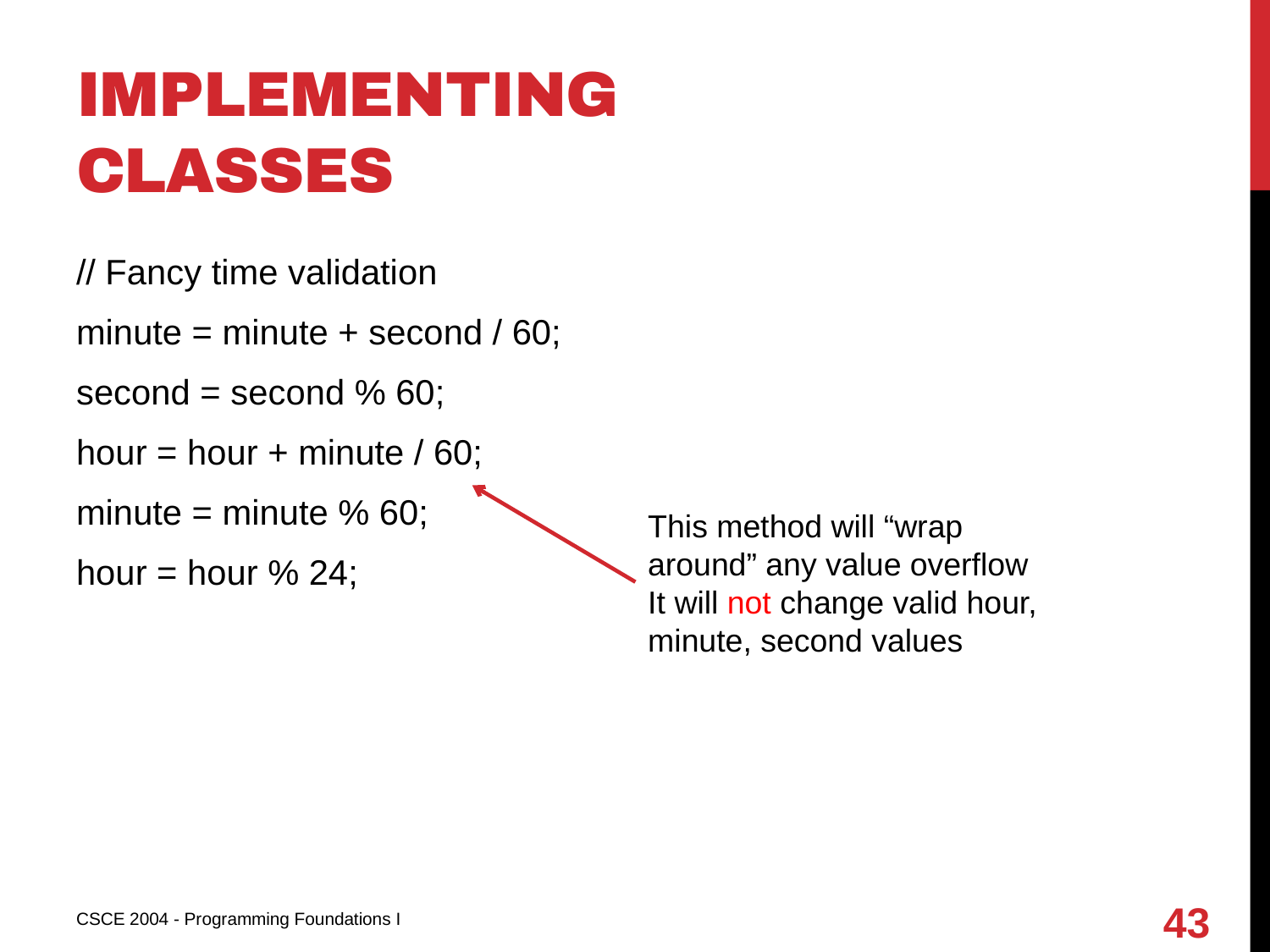

# Implementing classes
// Fancy time validation
minute = minute + second / 60;
second = second % 60;
hour = hour + minute / 60;
minute = minute % 60;
hour = hour % 24;
This method will “wrap around” any value overflow
It will not change valid hour, minute, second values
43
CSCE 2004 - Programming Foundations I